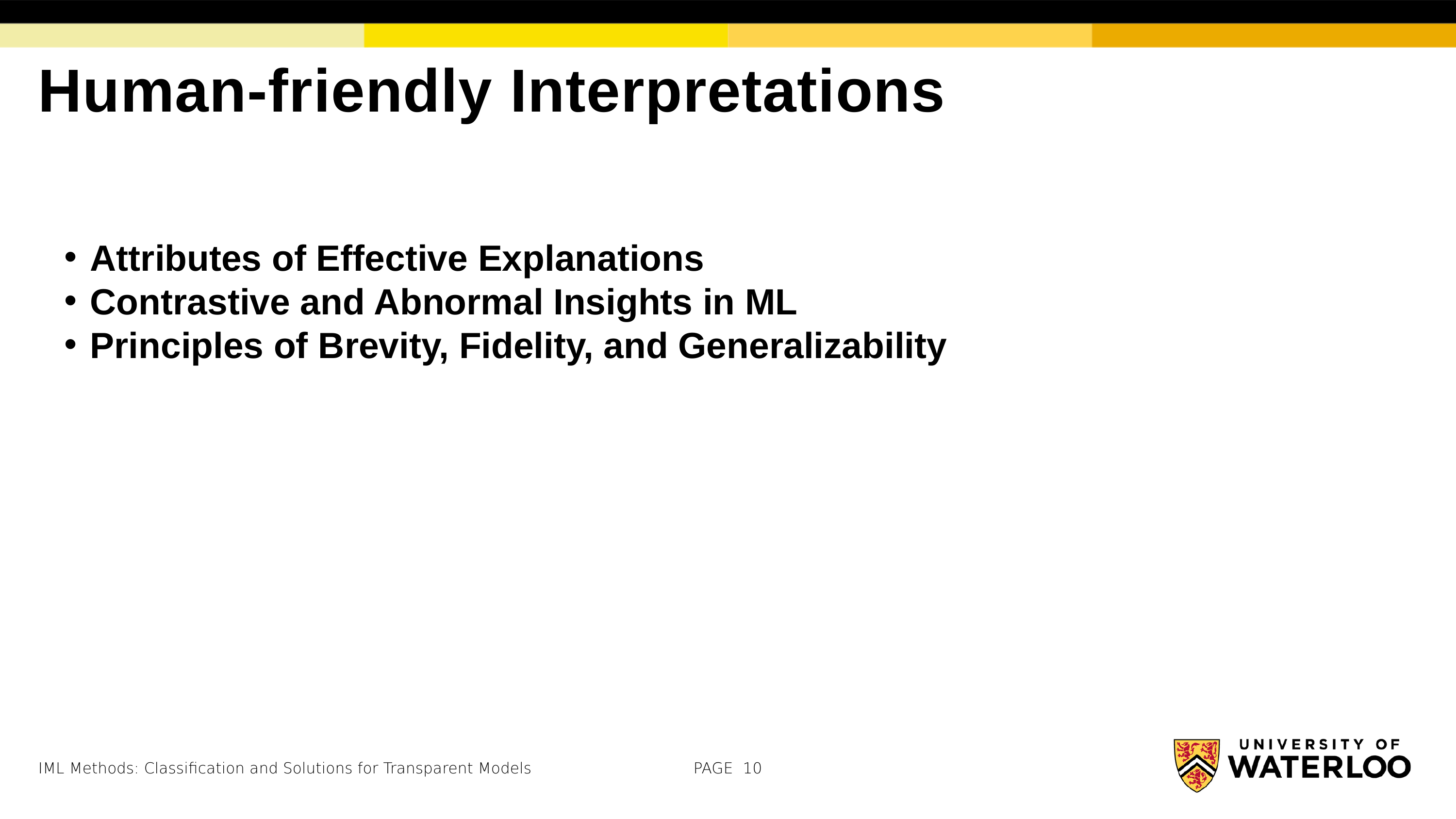

Human-friendly Interpretations
Attributes of Effective Explanations
Contrastive and Abnormal Insights in ML
Principles of Brevity, Fidelity, and Generalizability

IML Methods: Classification and Solutions for Transparent Models
PAGE  10